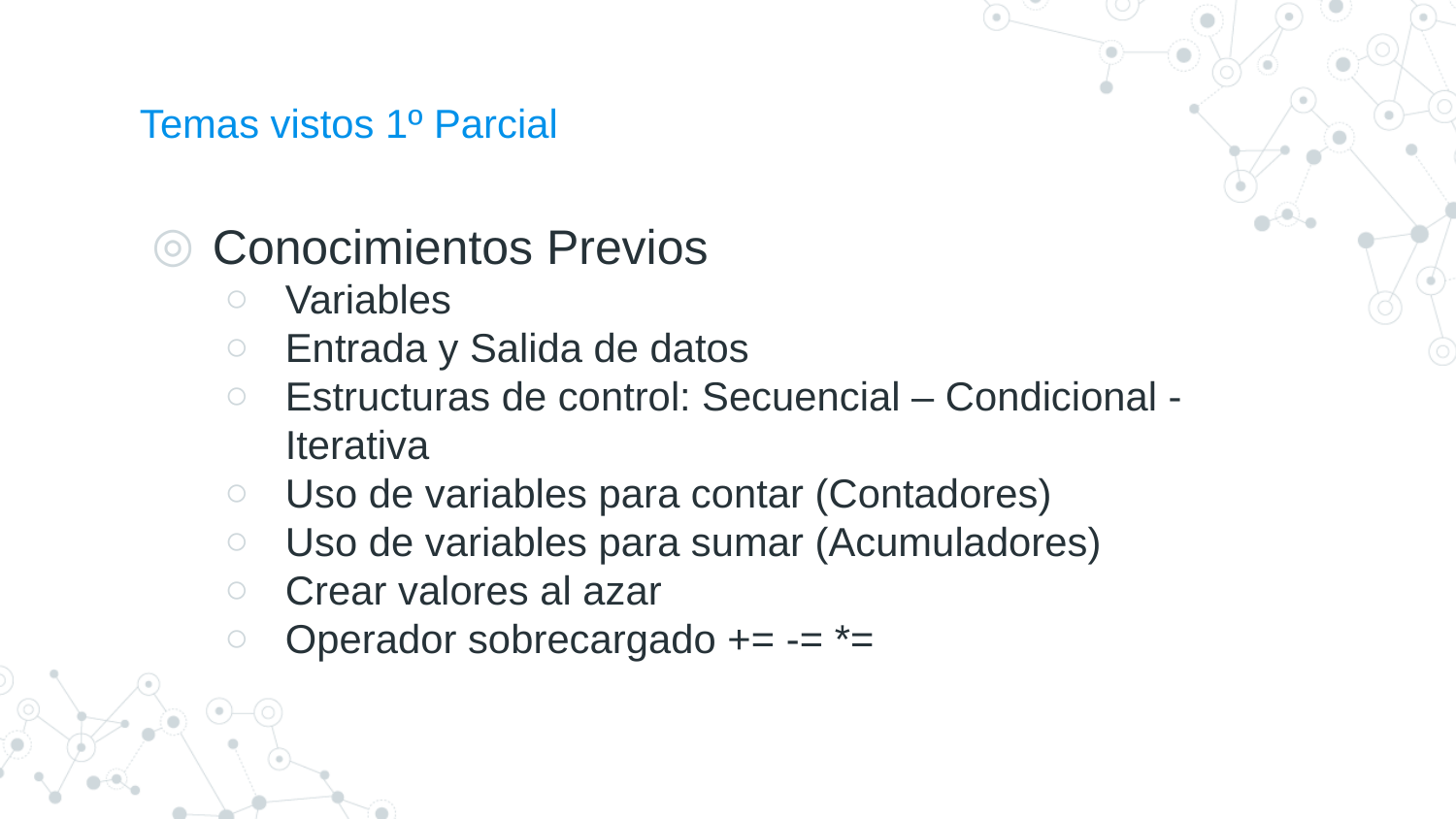

# Temas vistos 1º Parcial
Conocimientos Previos
Variables
Entrada y Salida de datos
Estructuras de control: Secuencial – Condicional - Iterativa
Uso de variables para contar (Contadores)
Uso de variables para sumar (Acumuladores)
Crear valores al azar
Operador sobrecargado += -= *=